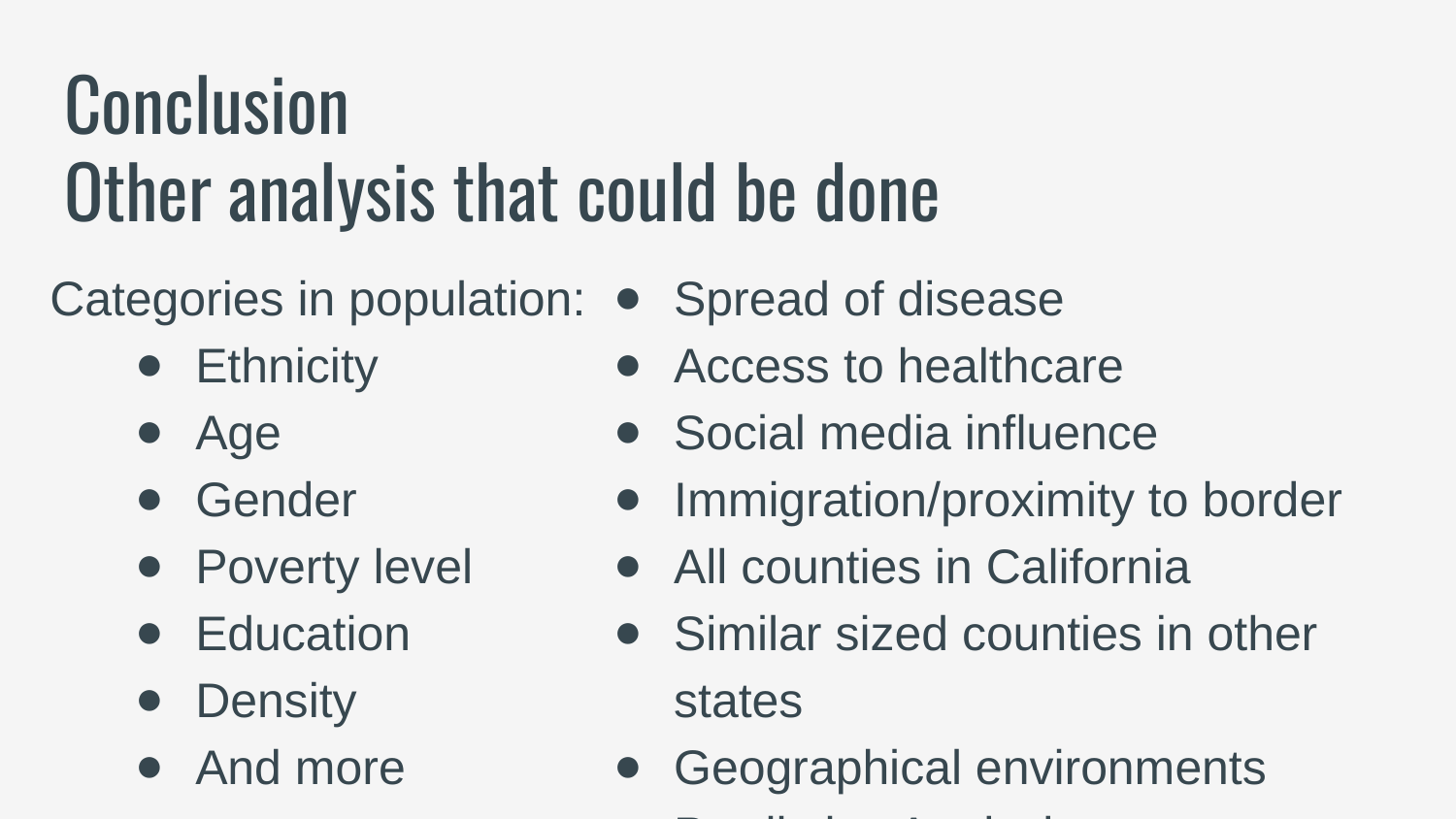

# Conclusion
Other analysis that could be done
Categories in population:
Ethnicity
Age
Gender
Poverty level
Education
Density
And more
Spread of disease
Access to healthcare
Social media influence
Immigration/proximity to border
All counties in California
Similar sized counties in other states
Geographical environments
Predictive Analysis